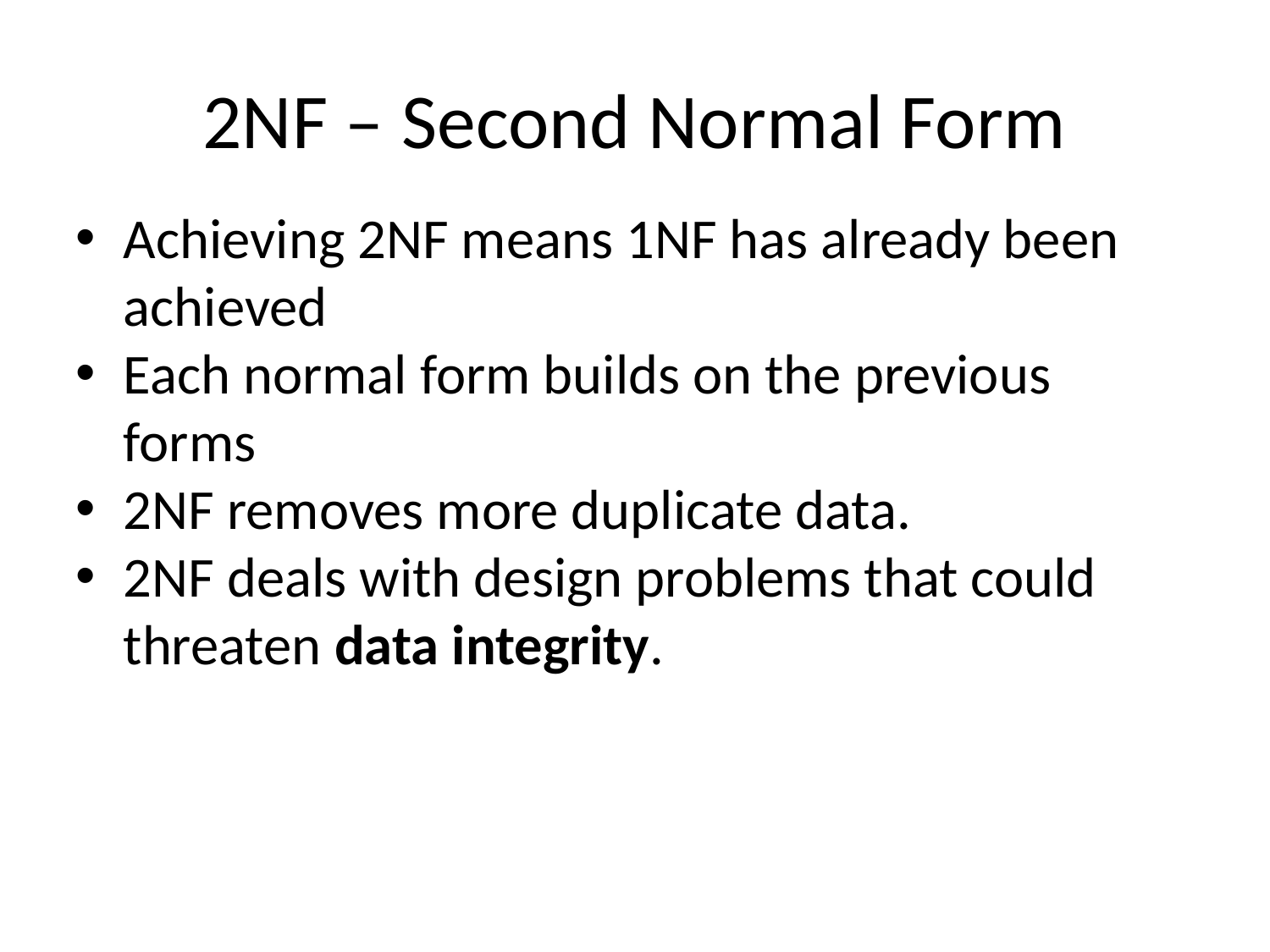

2NF – Second Normal Form
Achieving 2NF means 1NF has already been achieved
Each normal form builds on the previous forms
2NF removes more duplicate data.
2NF deals with design problems that could threaten data integrity.